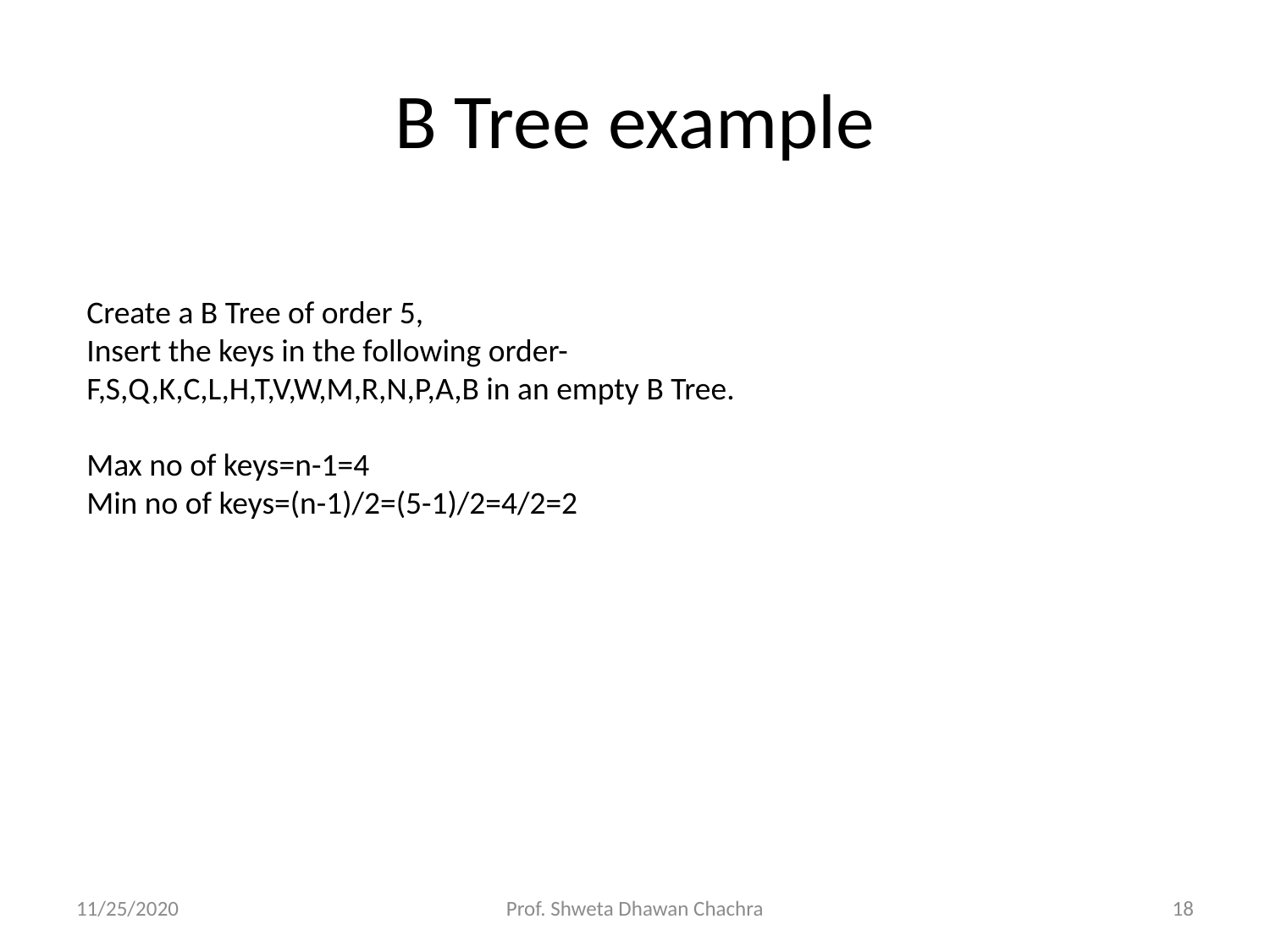

# B Tree example
Create a B Tree of order 5,
Insert the keys in the following order-
F,S,Q,K,C,L,H,T,V,W,M,R,N,P,A,B in an empty B Tree.

Max no of keys=n-1=4
Min no of keys=(n-1)/2=(5-1)/2=4/2=2
11/25/2020
Prof. Shweta Dhawan Chachra
18